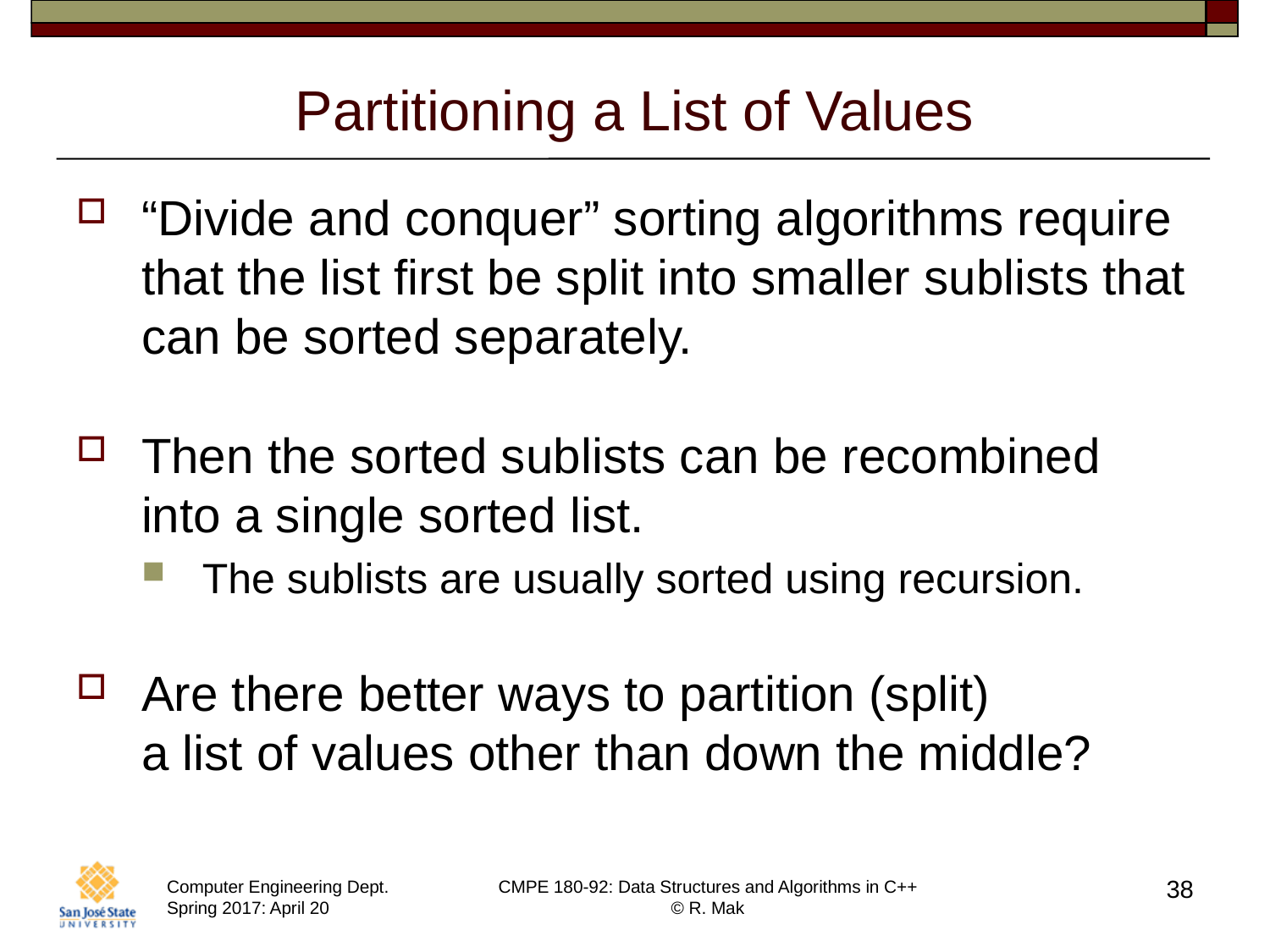

# Partitioning a List of Values
“Divide and conquer” sorting algorithms require that the list first be split into smaller sublists that can be sorted separately.

Then the sorted sublists can be recombined
into a single sorted list.
The sublists are usually sorted using recursion.

Are there better ways to partition (split)
a list of values other than down the middle?
38